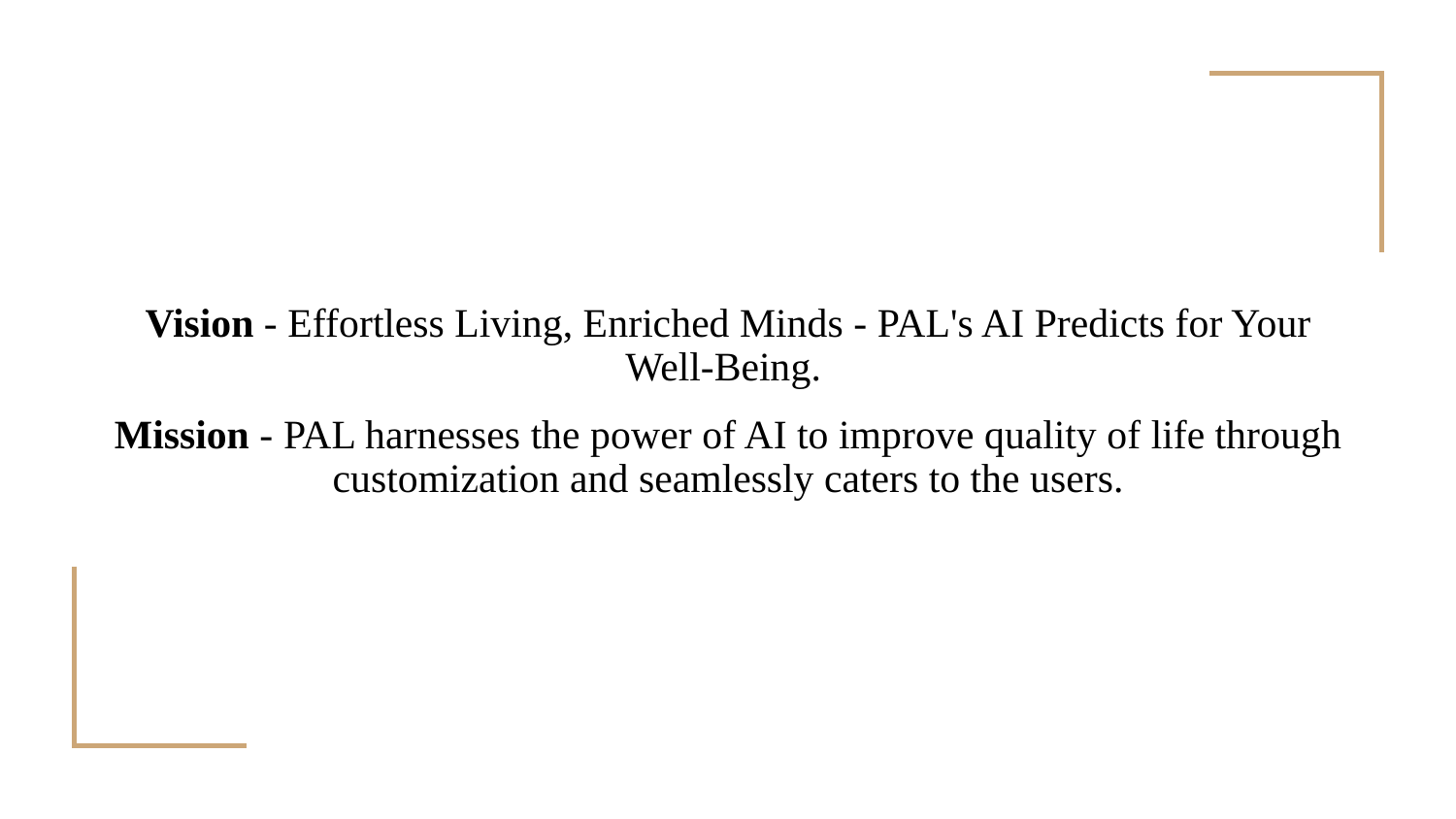

# Vision - Effortless Living, Enriched Minds - PAL's AI Predicts for Your Well-Being.
Mission - PAL harnesses the power of AI to improve quality of life through customization and seamlessly caters to the users.